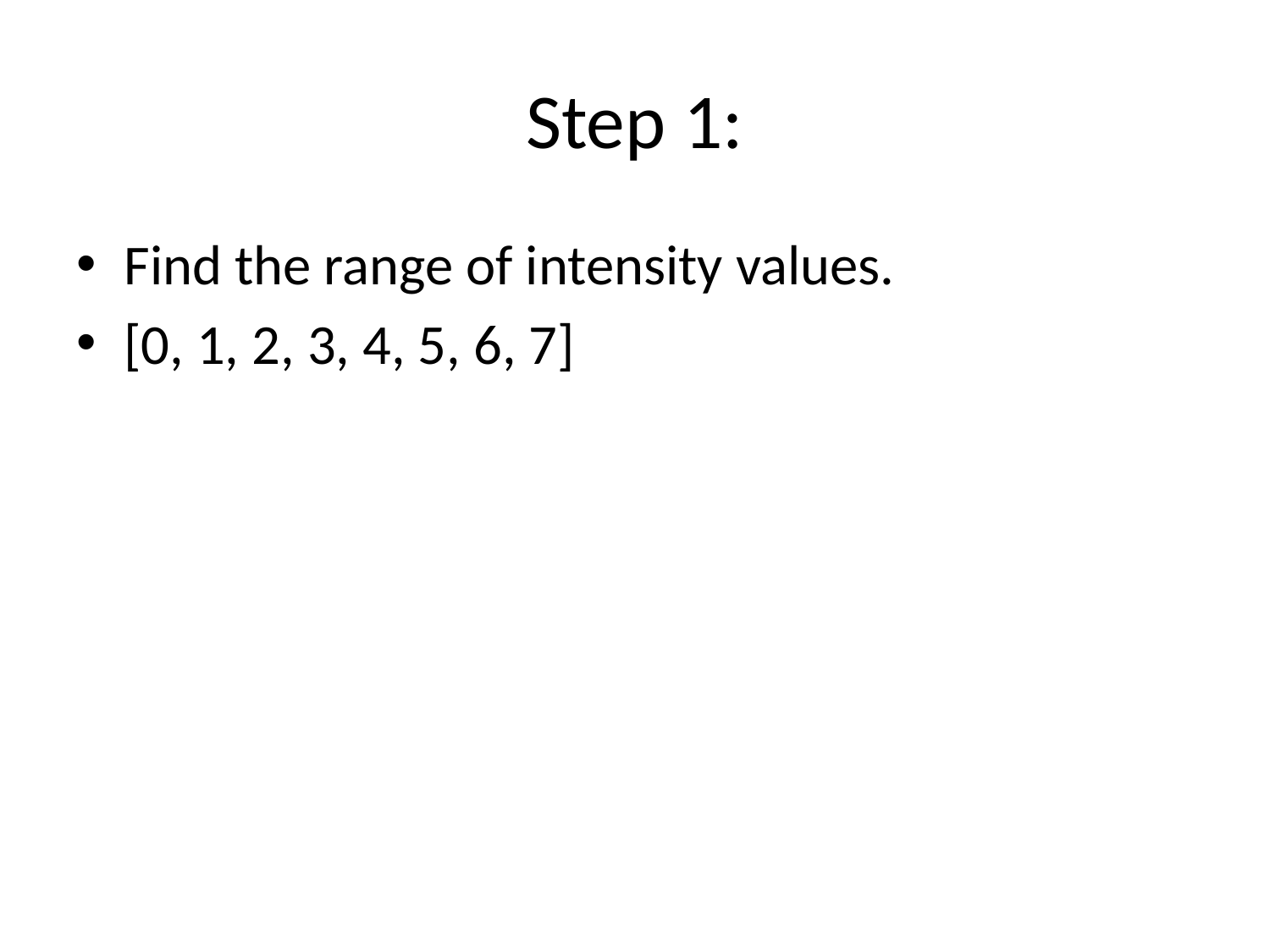

# Step 1:
Find the range of intensity values.
[0, 1, 2, 3, 4, 5, 6, 7]